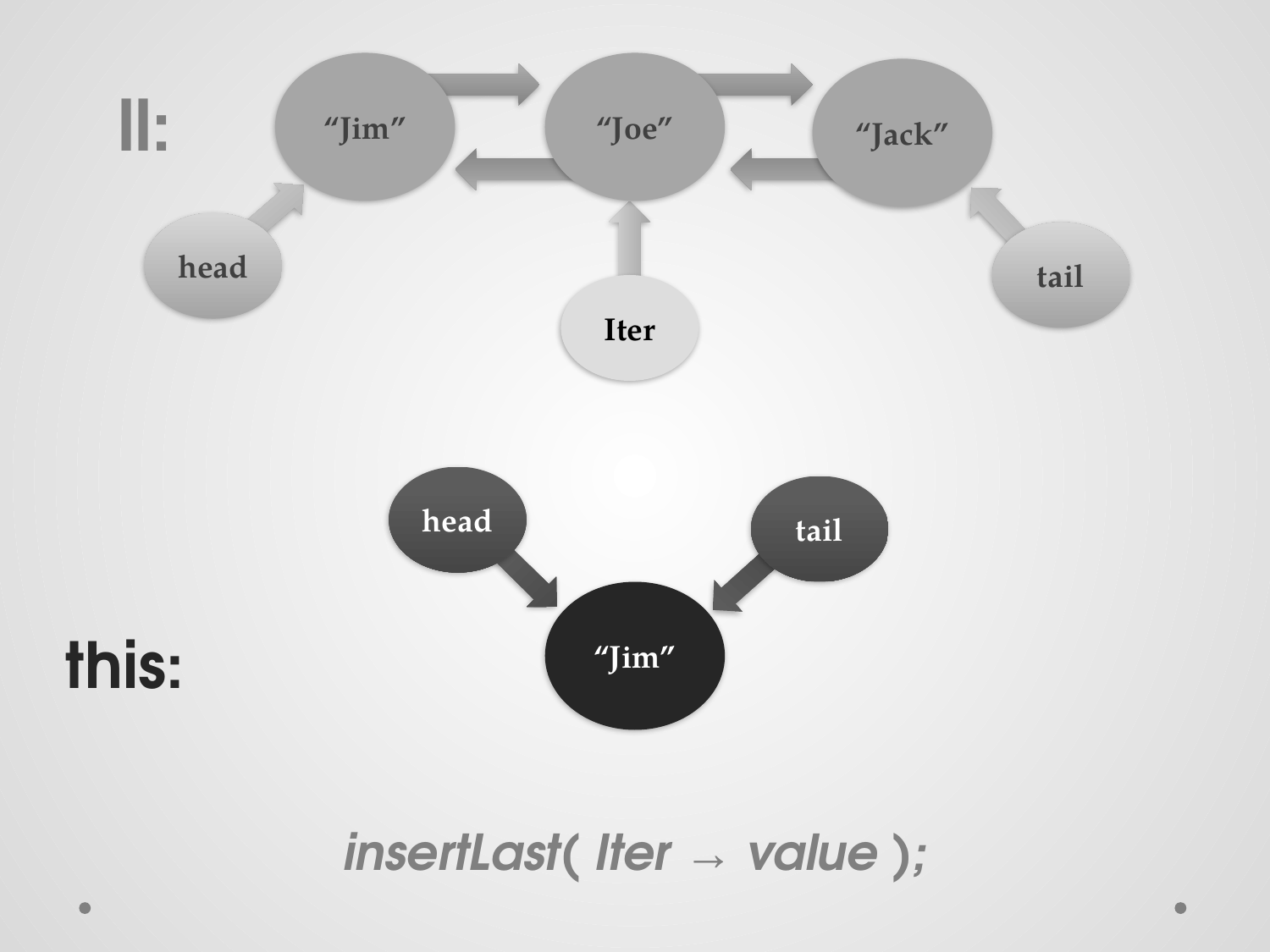

“Jim”
“Joe”
“Jack”

ll:

head

tail
Iter
head
tail

“Jim”
this:
insertLast( Iter → value );